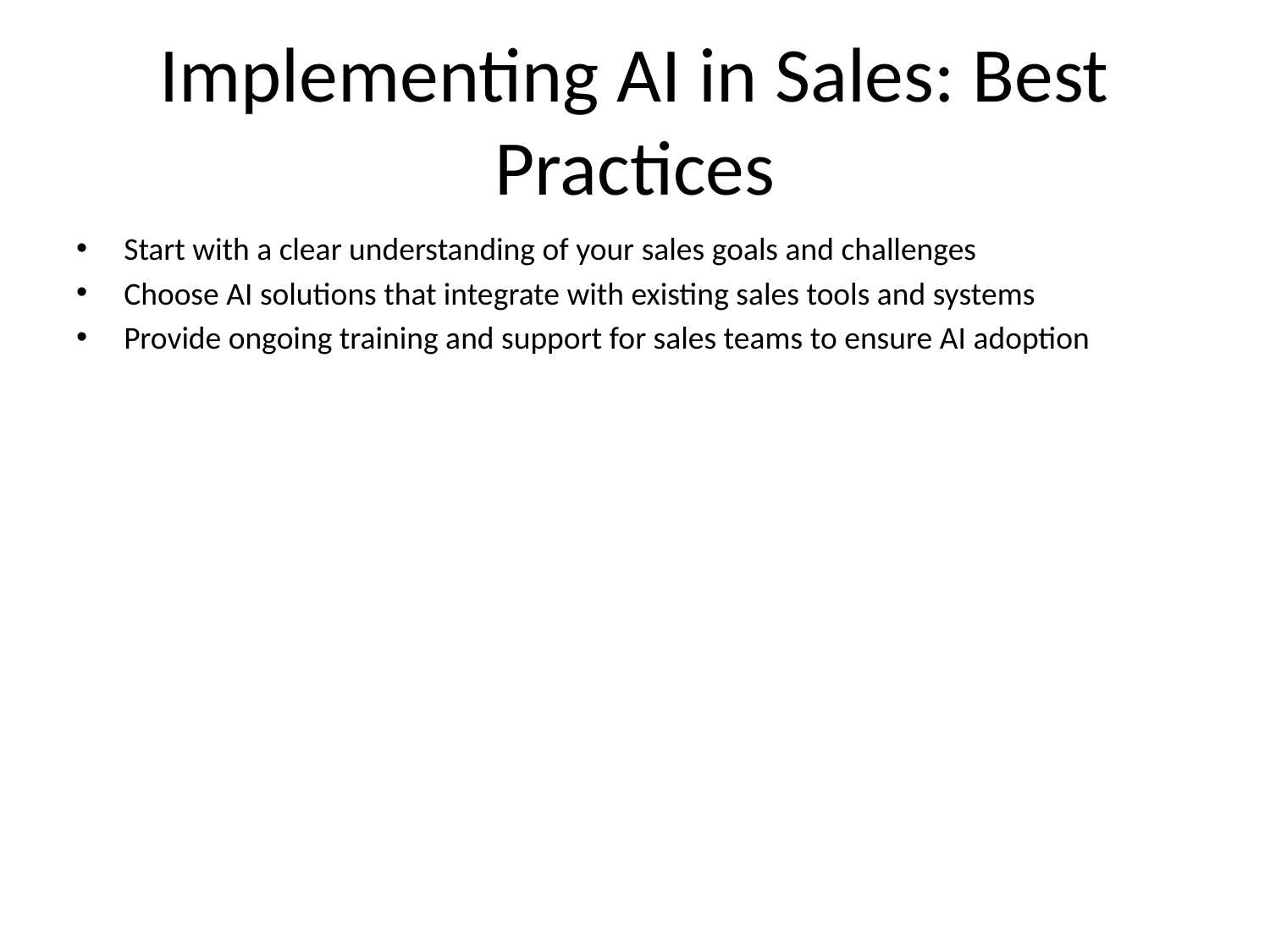

# Implementing AI in Sales: Best Practices
Start with a clear understanding of your sales goals and challenges
Choose AI solutions that integrate with existing sales tools and systems
Provide ongoing training and support for sales teams to ensure AI adoption